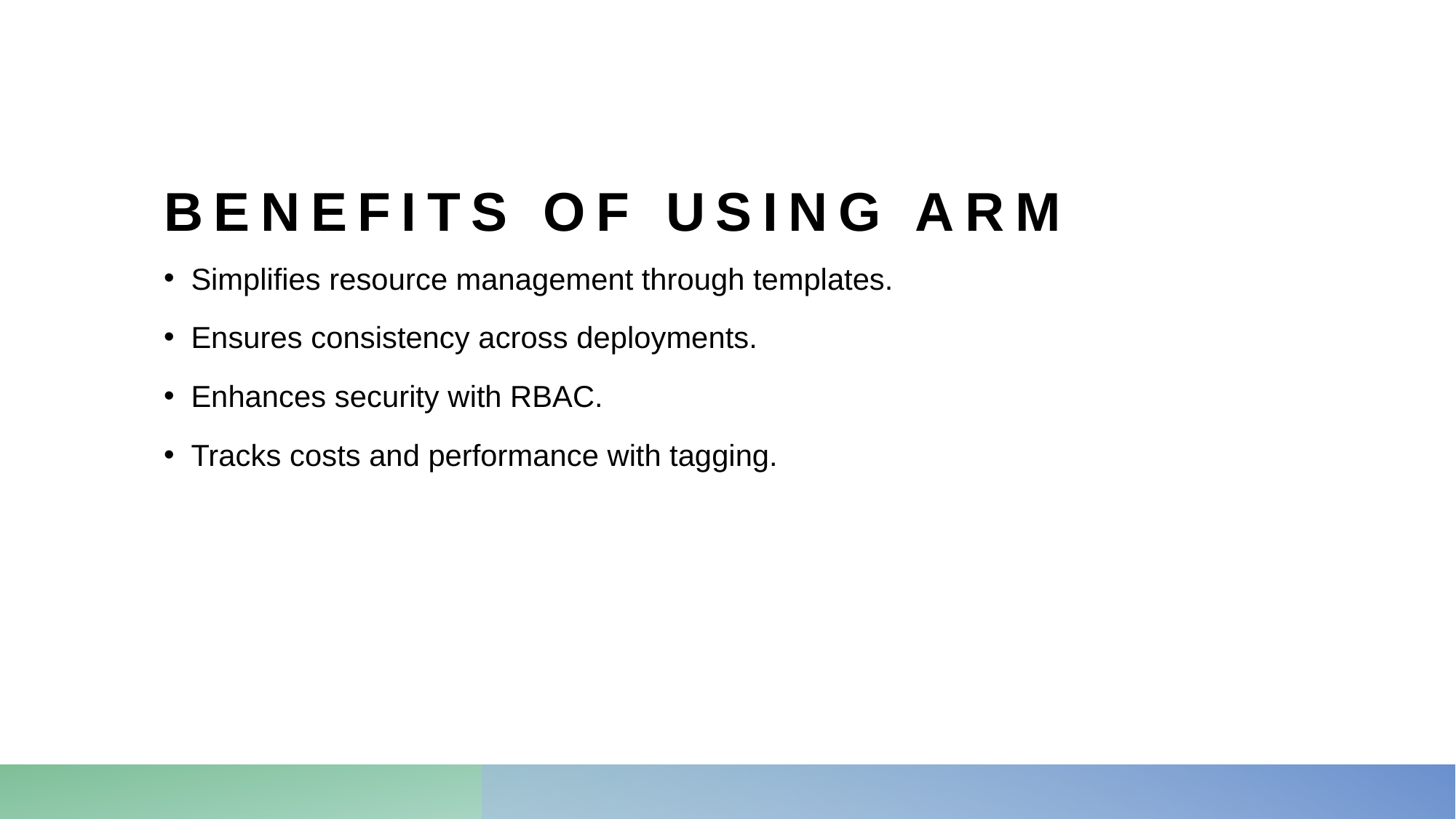

# Benefits of Using ARM
Simplifies resource management through templates.
Ensures consistency across deployments.
Enhances security with RBAC.
Tracks costs and performance with tagging.